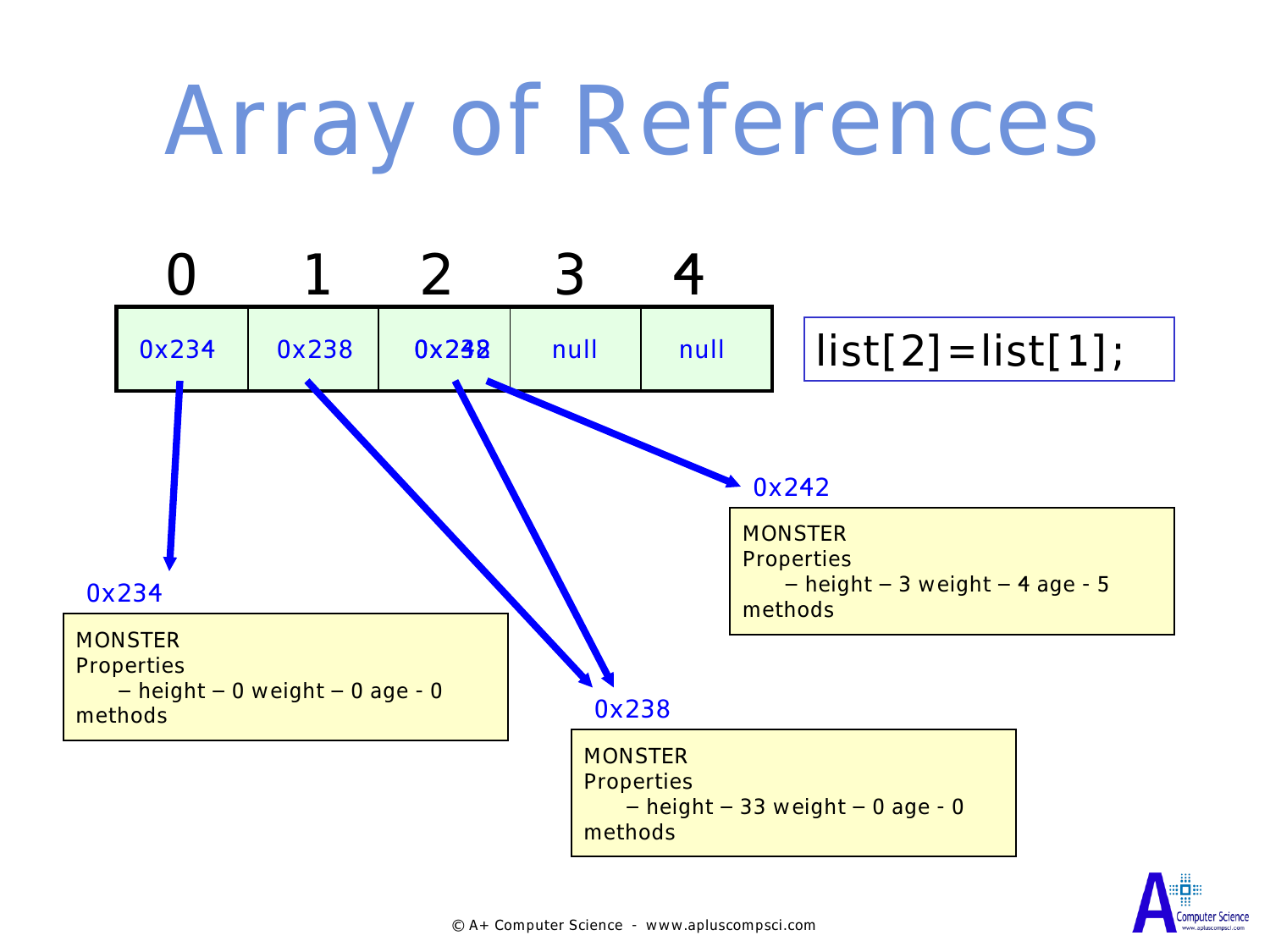

Array of References
 0      1     2      3     4
|  |  |  |  |  |
| --- | --- | --- | --- | --- |
list[2]=list[1];
0x234
0x238
0x242
0x238
null
null

0x242
MONSTER
Properties
       – height – 3 weight – 4 age - 5
methods
0x234
MONSTER
Properties
       – height – 0 weight – 0 age - 0
methods
0x238
MONSTER
Properties
       – height – 33 weight – 0 age - 0
methods

© A+ Computer Science  -  www.apluscompsci.com